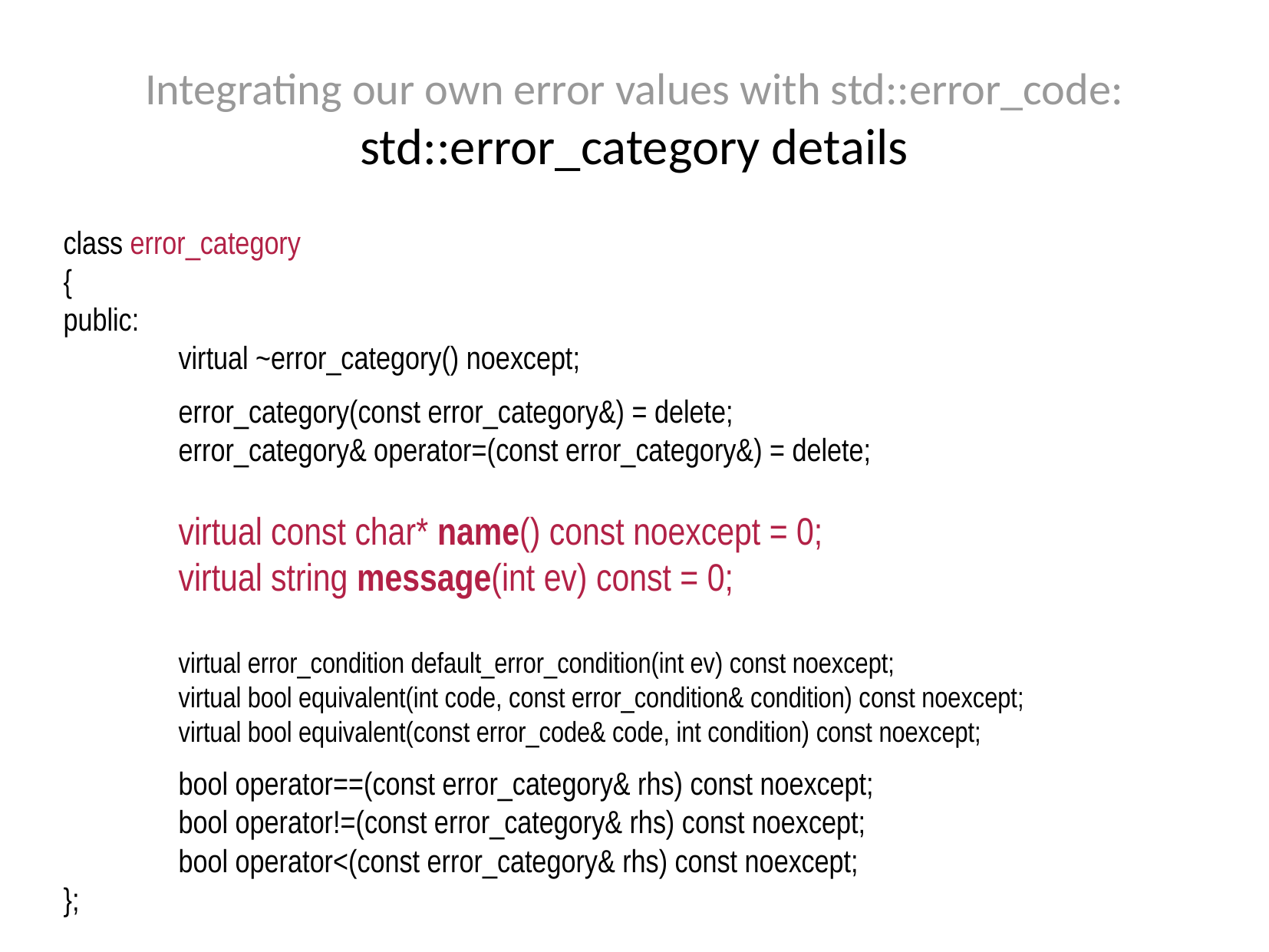

Integrating our own error values with std::error_code:
std::error_category details
class error_category
{
public:
	virtual ~error_category() noexcept;
	error_category(const error_category&) = delete;
	error_category& operator=(const error_category&) = delete;
	virtual const char* name() const noexcept = 0;
	virtual string message(int ev) const = 0;
	virtual error_condition default_error_condition(int ev) const noexcept;
	virtual bool equivalent(int code, const error_condition& condition) const noexcept;
	virtual bool equivalent(const error_code& code, int condition) const noexcept;
	bool operator==(const error_category& rhs) const noexcept;
	bool operator!=(const error_category& rhs) const noexcept;
	bool operator<(const error_category& rhs) const noexcept;
};